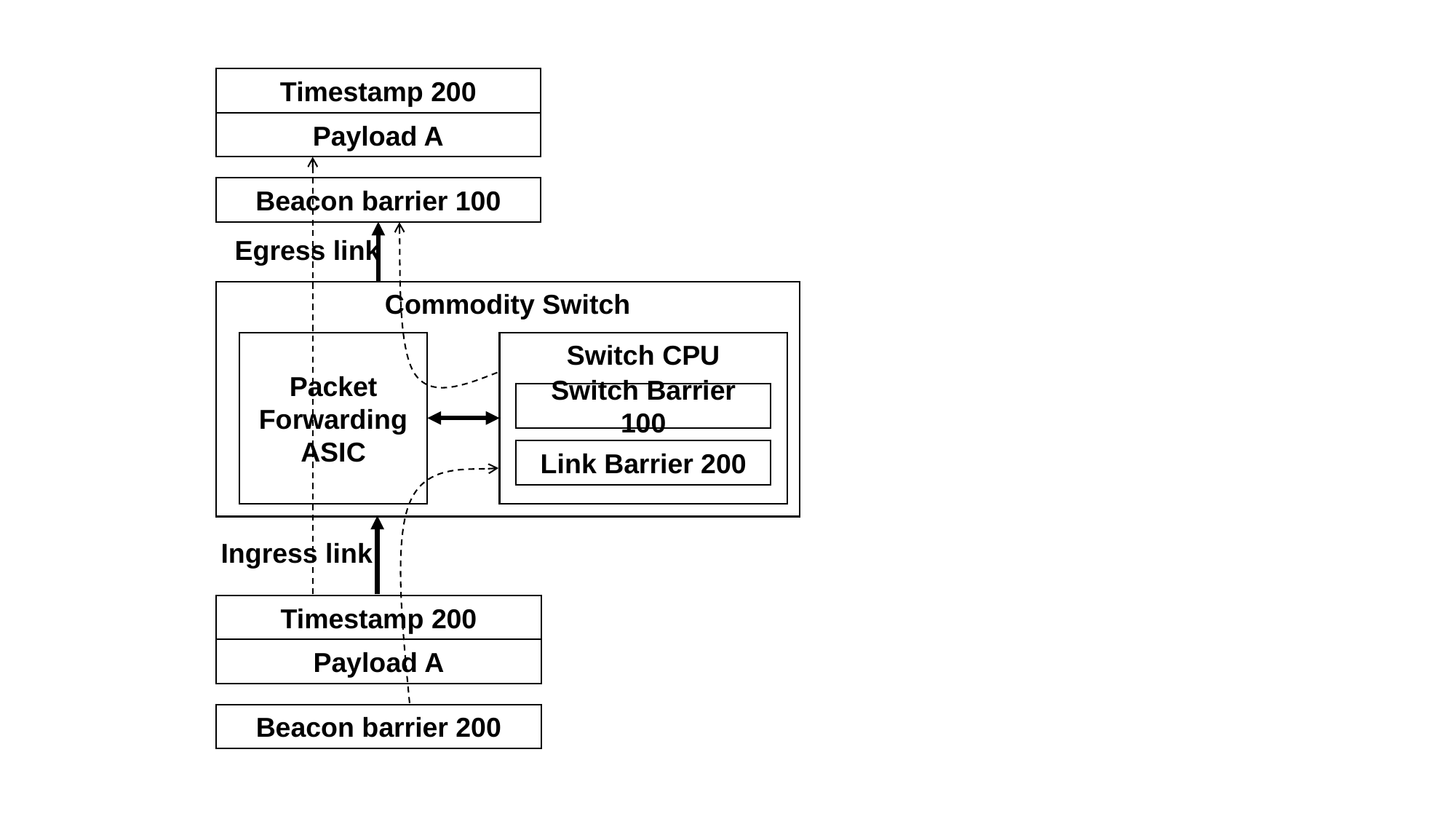

Timestamp 200
Payload A
Beacon barrier 100
Egress link

Commodity Switch
Packet Forwarding ASIC
Switch CPU
Switch Barrier 100
Link Barrier 200

Ingress link
Timestamp 200
Payload A
Beacon barrier 200